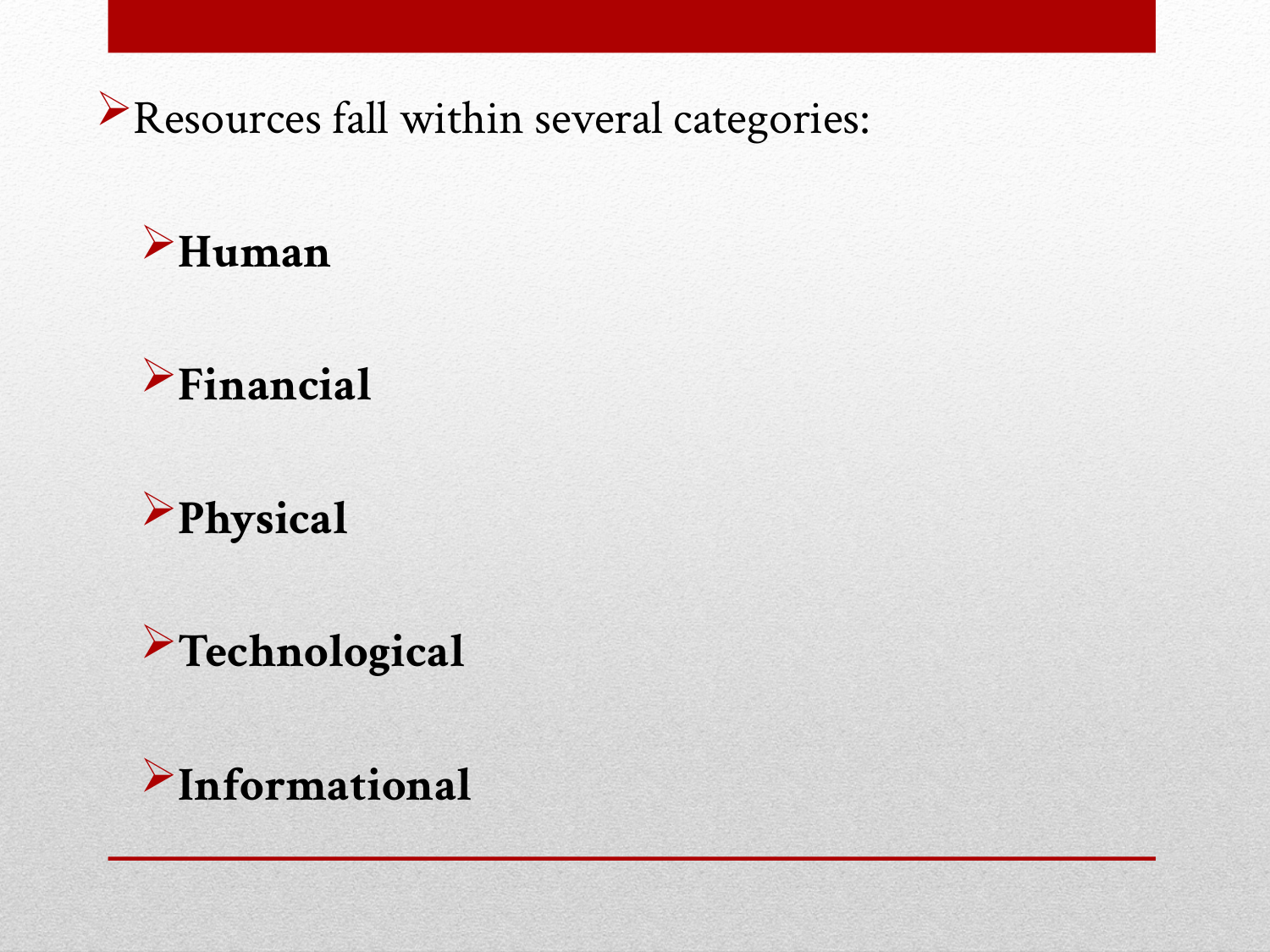

Resources fall within several categories:

Human

Financial

Physical

Technological

Informational